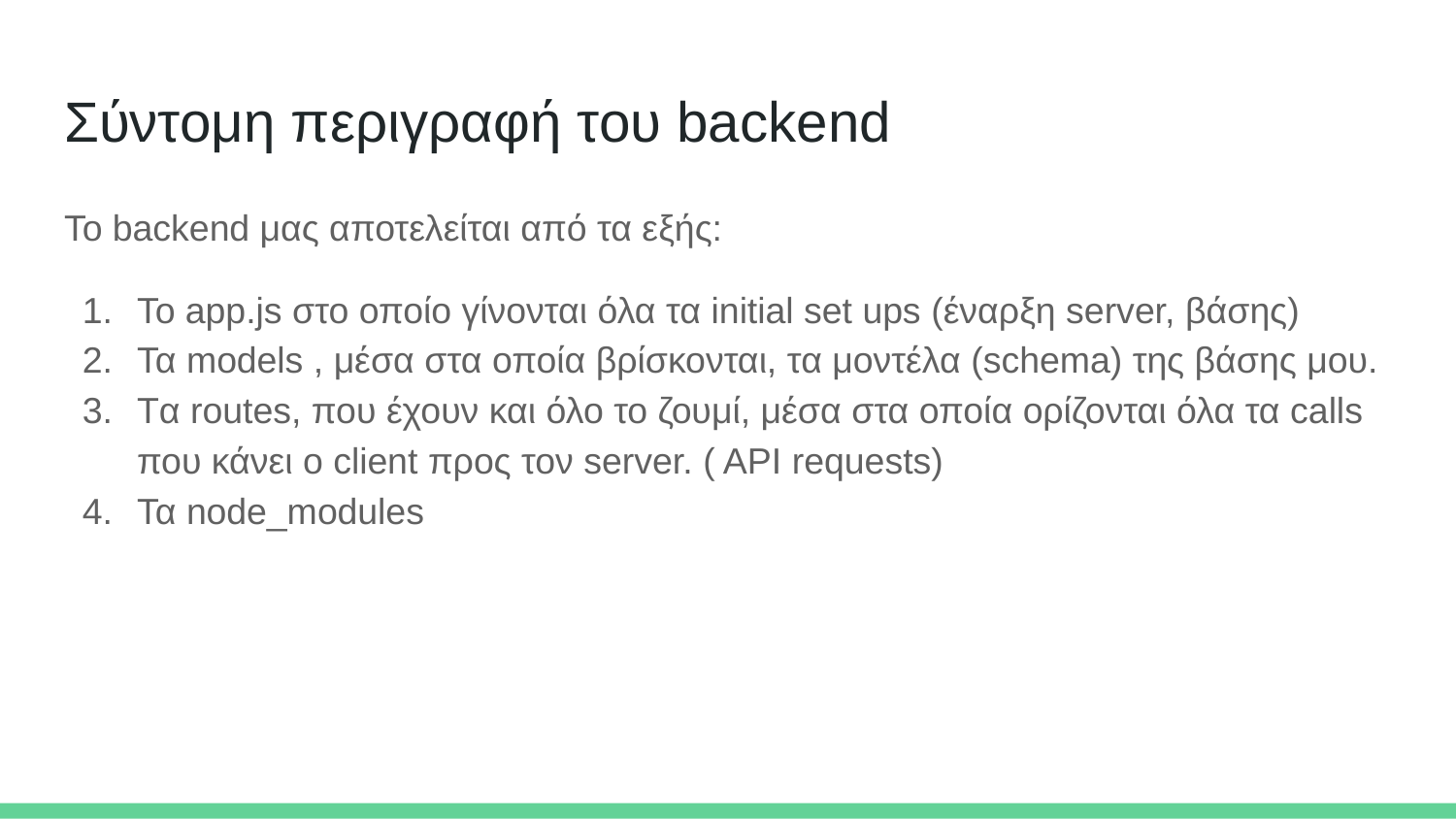

# Σύντομη περιγραφή του backend

Το backend μας αποτελείται από τα εξής:
Το app.js στο οποίο γίνονται όλα τα initial set ups (έναρξη server, βάσης)
Τα models , μέσα στα οποία βρίσκονται, τα μοντέλα (schema) της βάσης μου.
Tα routes, που έχουν και όλο το ζουμί, μέσα στα οποία ορίζονται όλα τα calls που κάνει ο client προς τον server. ( API requests)
Τα node_modules